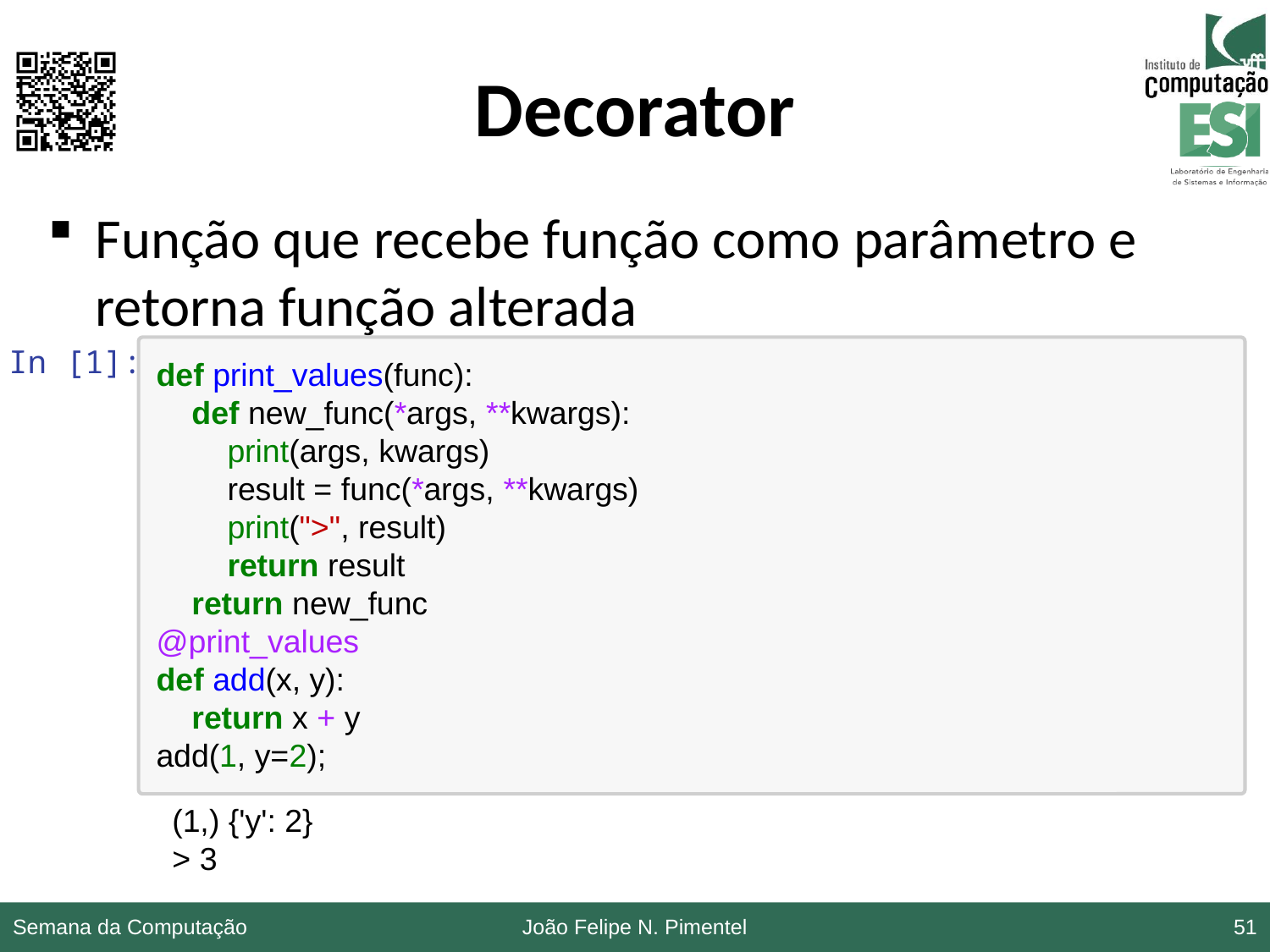

# Decorator
Função que recebe função como parâmetro e retorna função alterada
In [1]:
def print_values(func):
    def new_func(*args, **kwargs):
        print(args, kwargs)
        result = func(*args, **kwargs)
        print(">", result)
        return result
    return new_func
@print_values
def add(x, y):
    return x + y
add(1, y=2);
(1,) {'y': 2}
> 3
Semana da Computação
João Felipe N. Pimentel
51